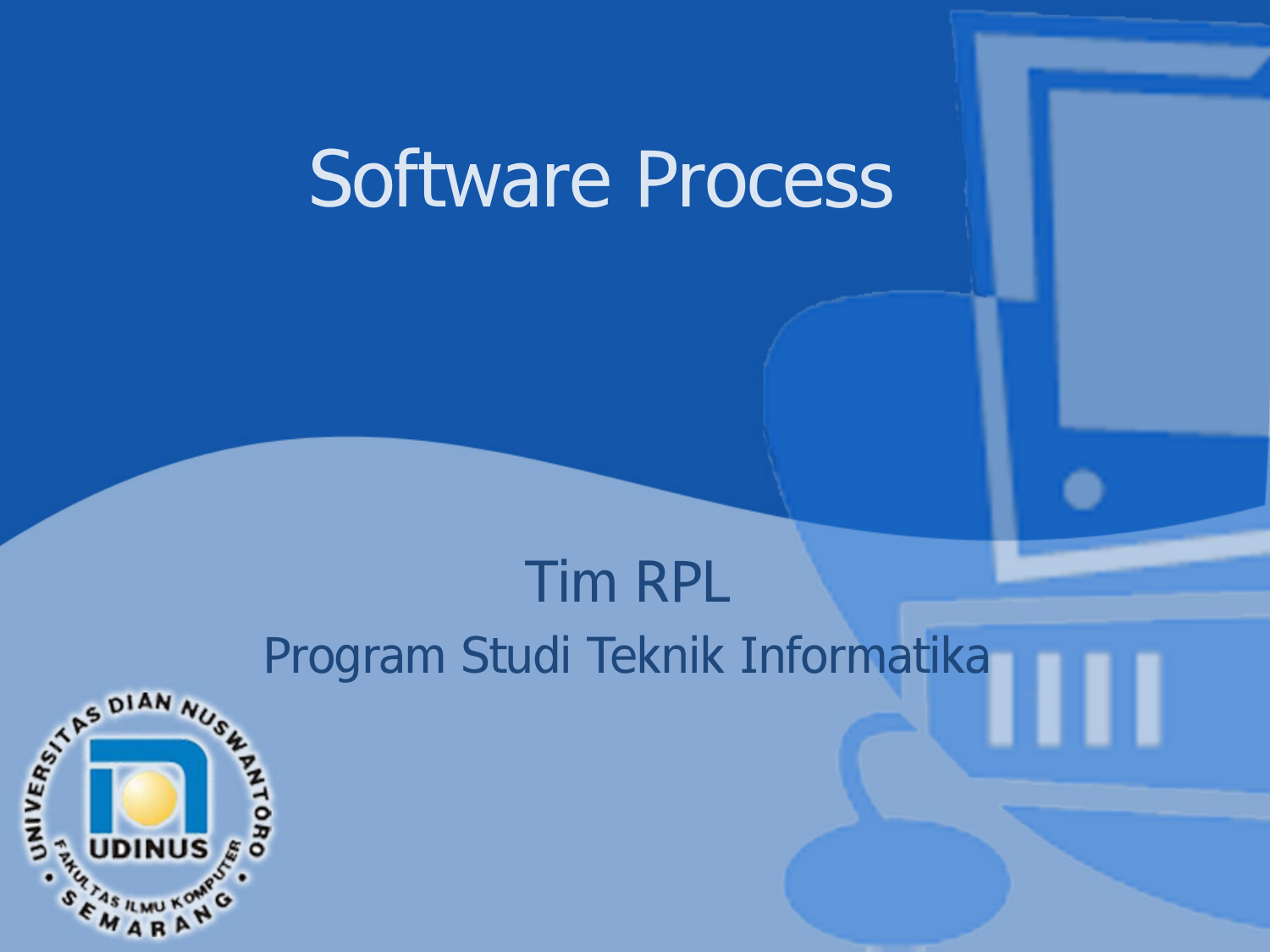

# Software Process
Tim RPL
Program Studi Teknik Informatika